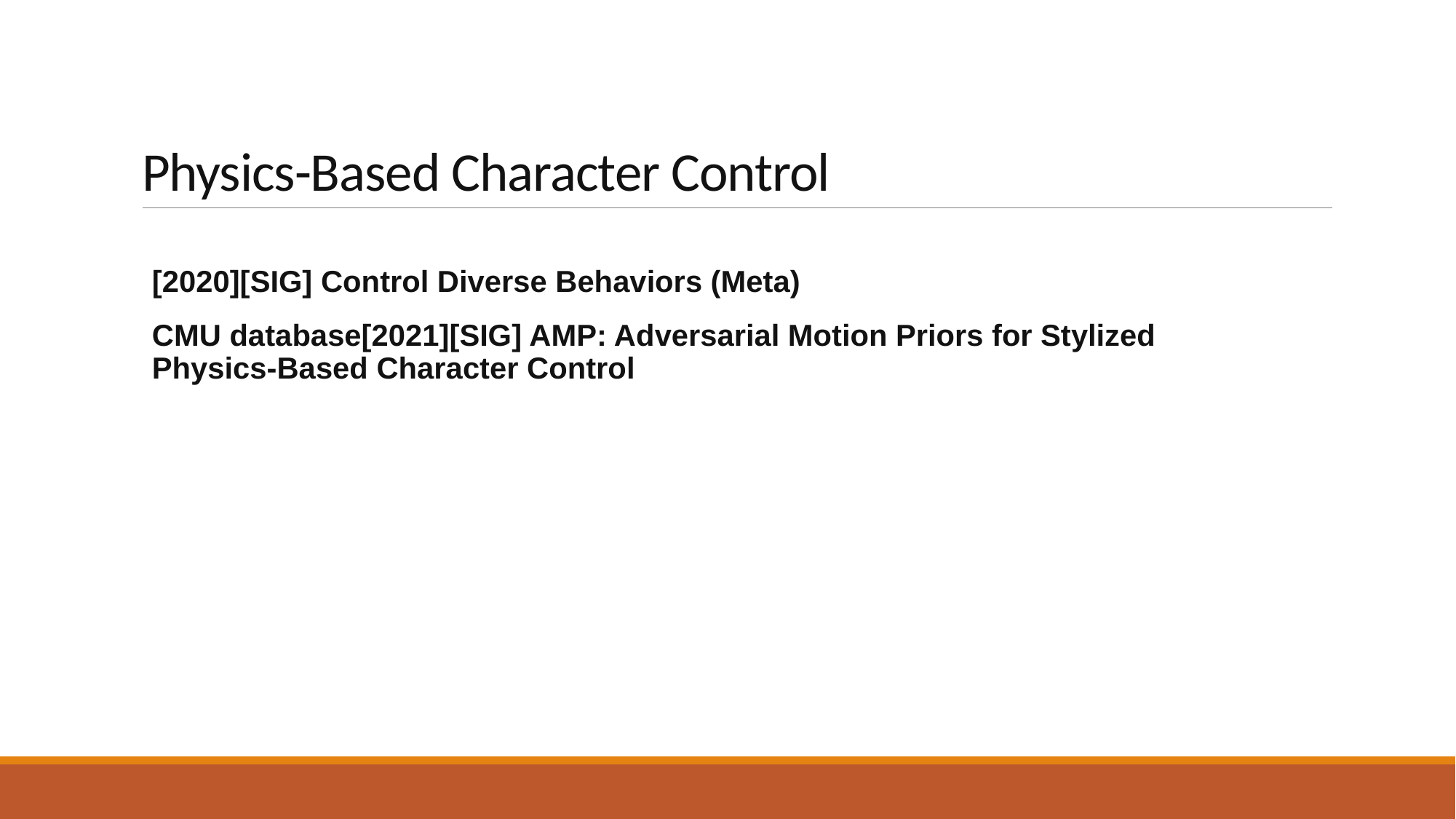

# Physics-Based Character Control
[2020][SIG] Control Diverse Behaviors (Meta)
CMU database[2021][SIG] AMP: Adversarial Motion Priors for Stylized Physics-Based Character Control